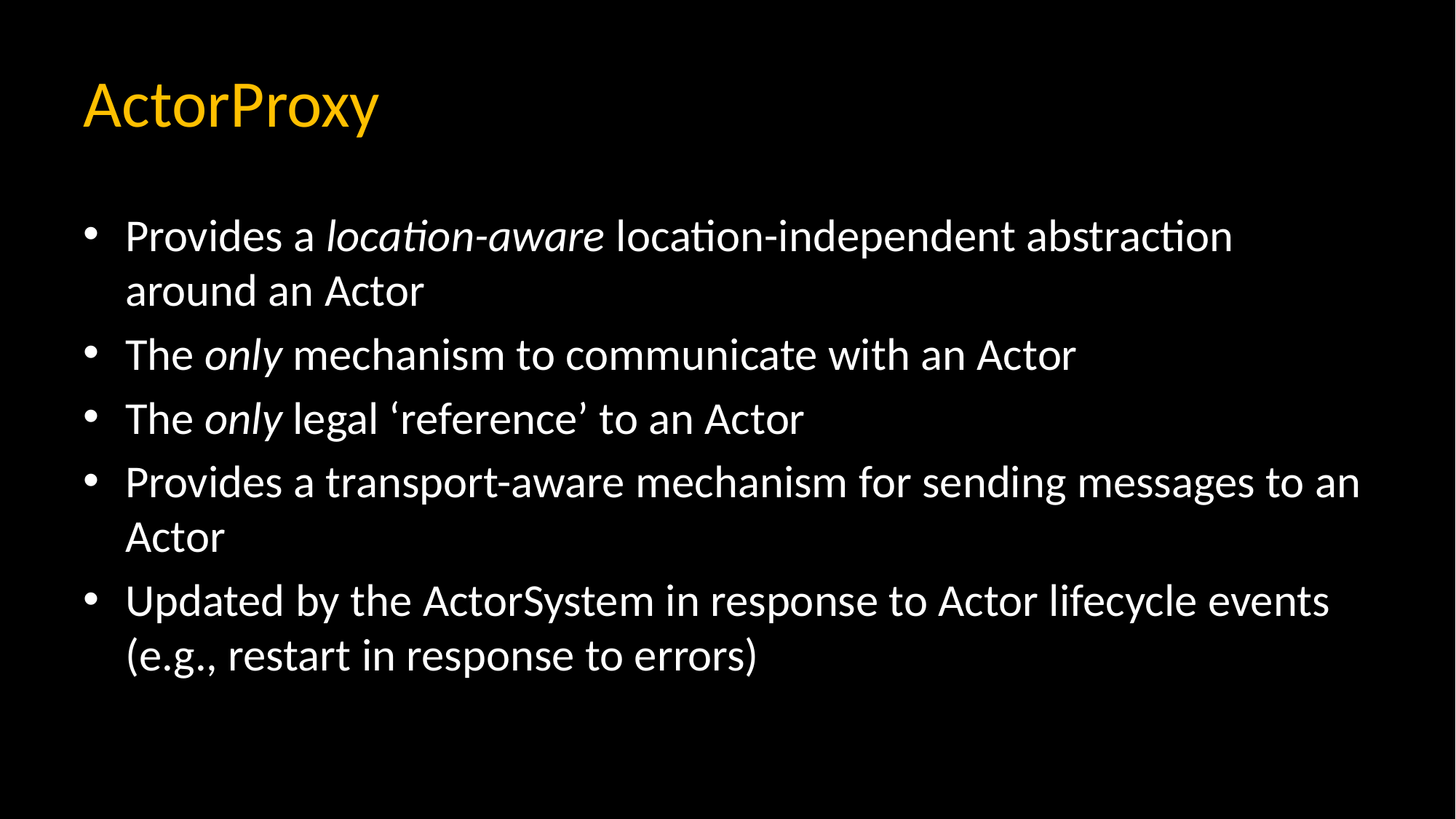

# ActorProxy
Provides a location-aware location-independent abstraction around an Actor
The only mechanism to communicate with an Actor
The only legal ‘reference’ to an Actor
Provides a transport-aware mechanism for sending messages to an Actor
Updated by the ActorSystem in response to Actor lifecycle events (e.g., restart in response to errors)